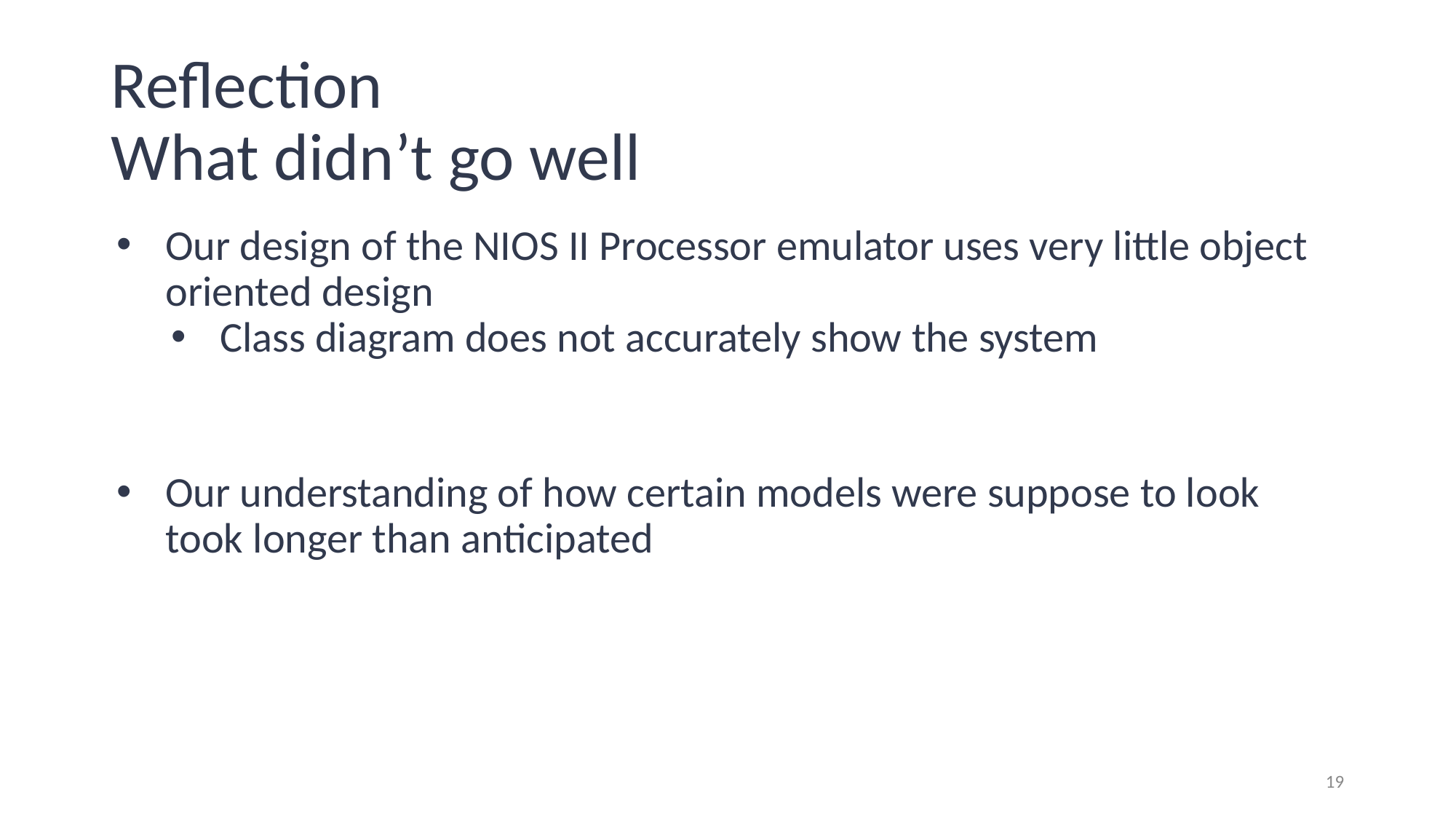

# Reflection What didn’t go well
Our design of the NIOS II Processor emulator uses very little object oriented design
Class diagram does not accurately show the system

Our understanding of how certain models were suppose to look took longer than anticipated
19